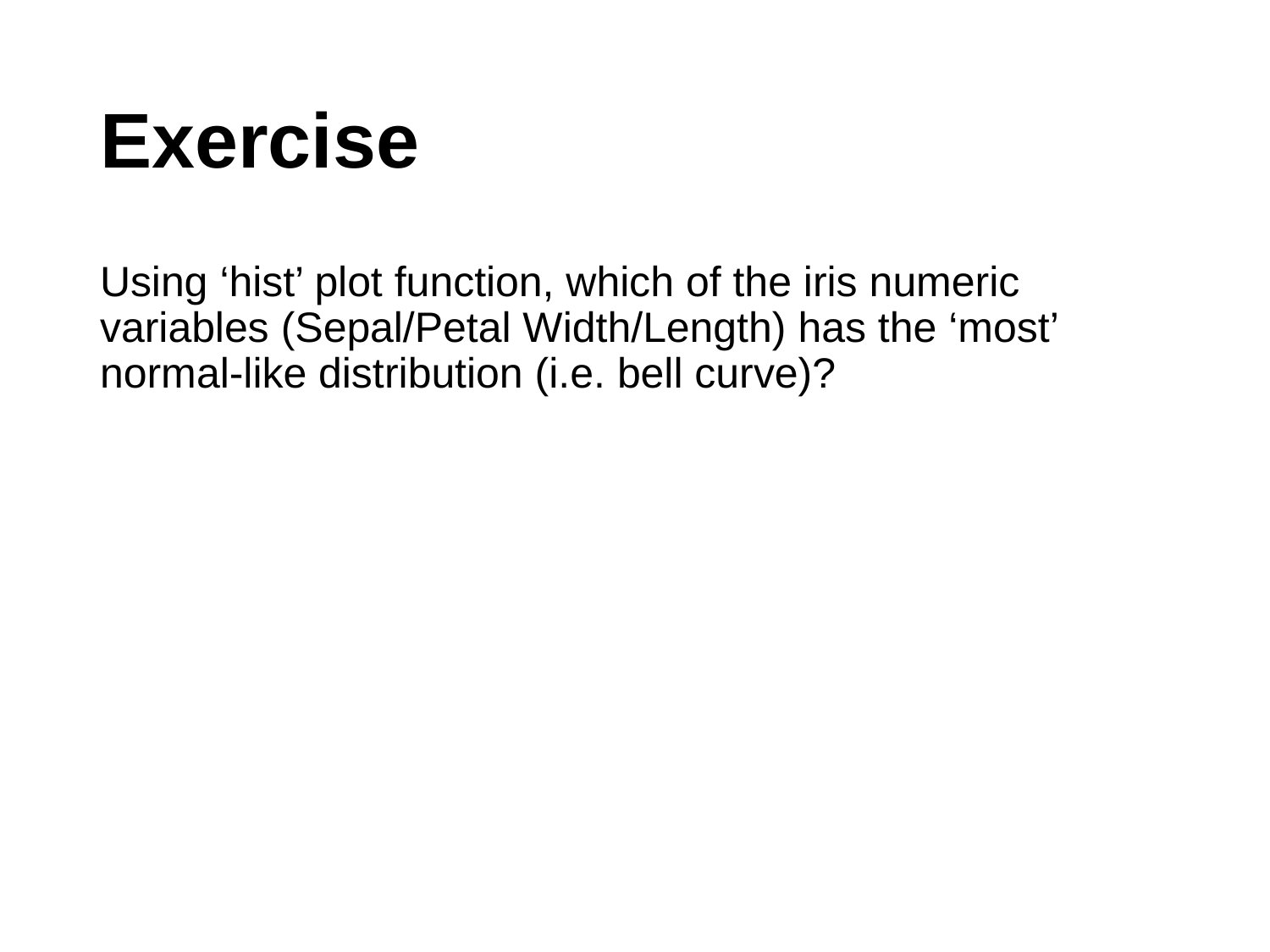

# Exercise
Using ‘hist’ plot function, which of the iris numeric variables (Sepal/Petal Width/Length) has the ‘most’ normal-like distribution (i.e. bell curve)?